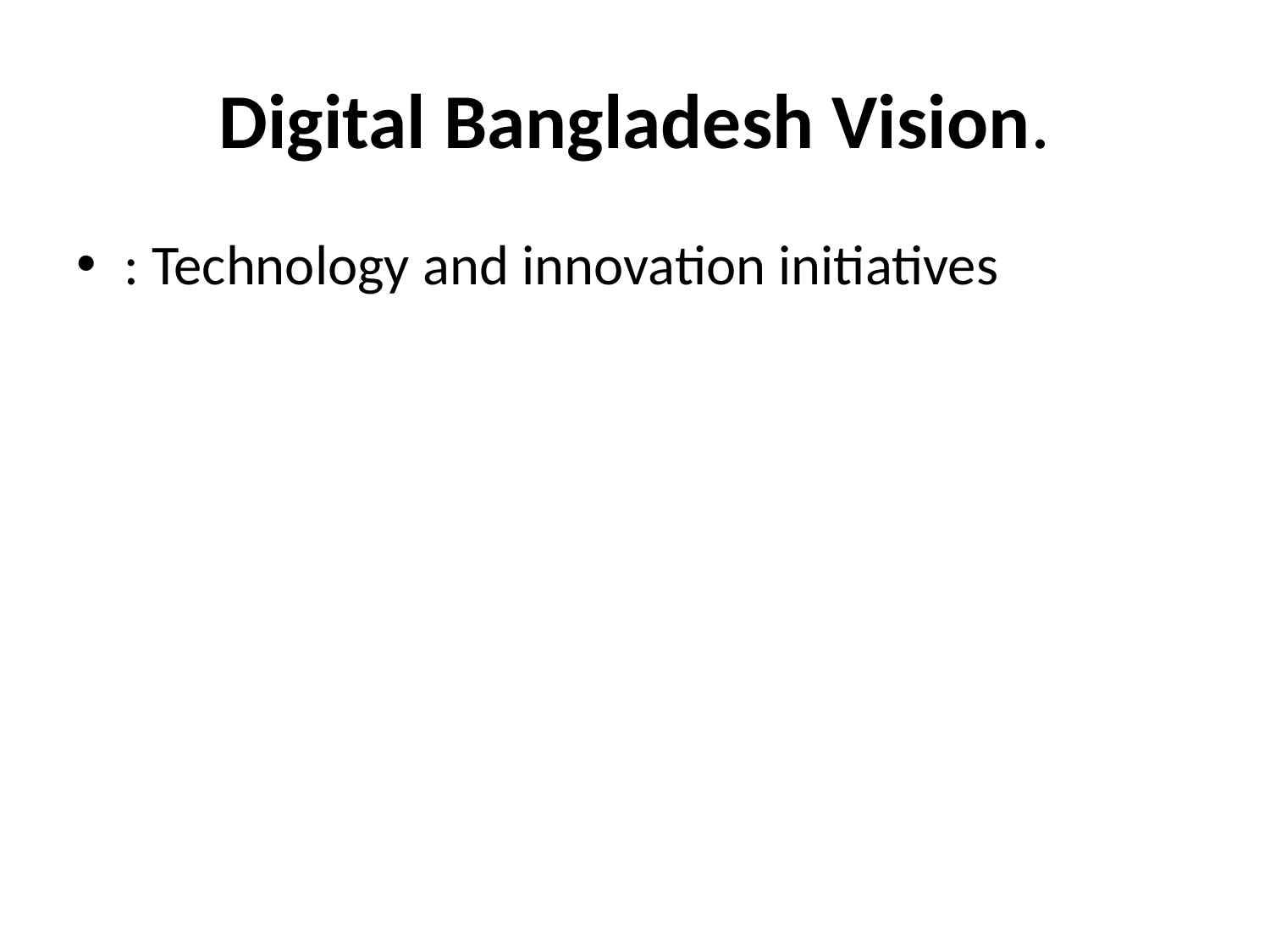

# Digital Bangladesh Vision.
: Technology and innovation initiatives